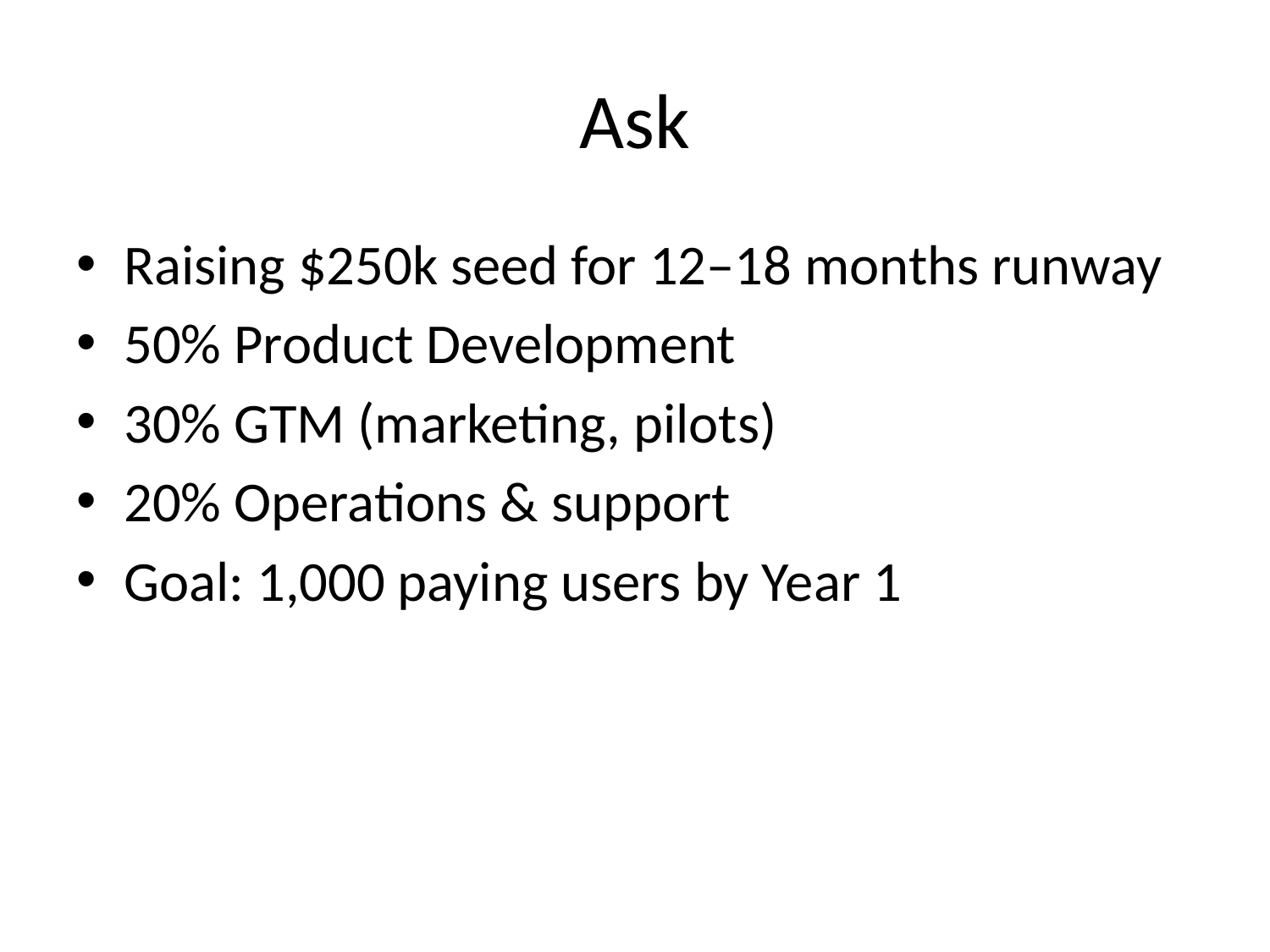

# Ask
Raising $250k seed for 12–18 months runway
50% Product Development
30% GTM (marketing, pilots)
20% Operations & support
Goal: 1,000 paying users by Year 1